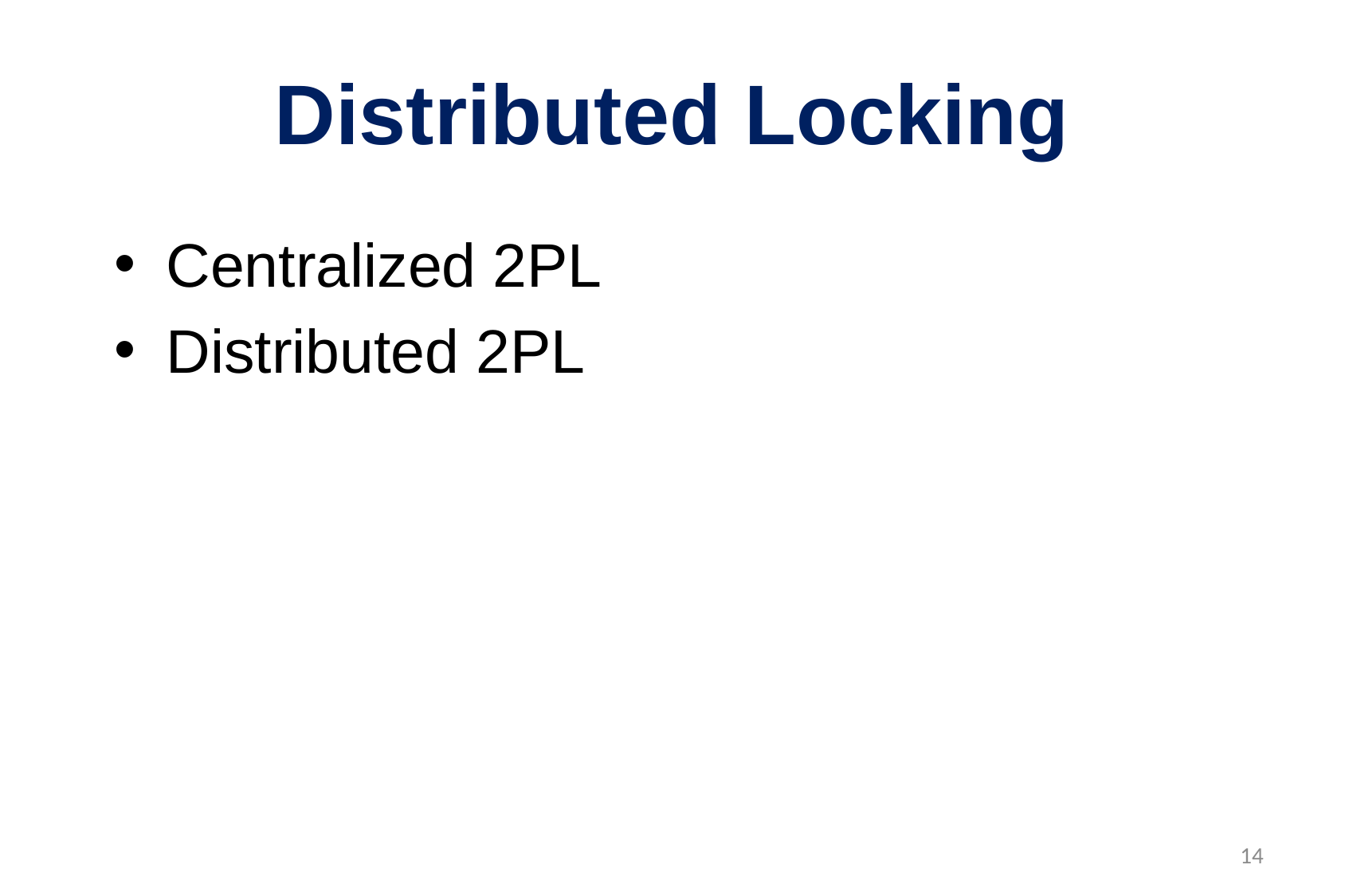

# Distributed Locking
Centralized 2PL
Distributed 2PL
14